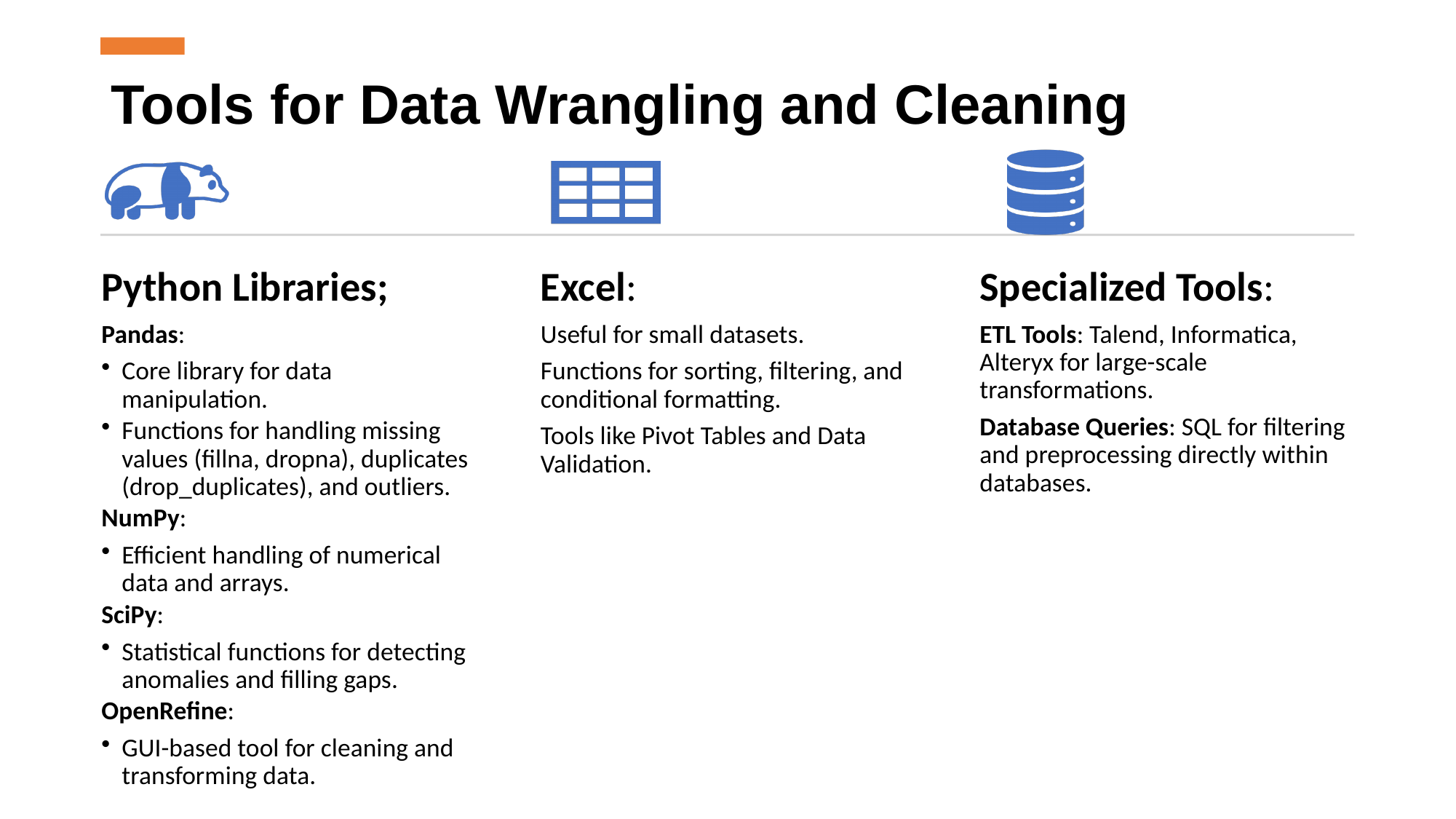

# Tools for Data Wrangling and Cleaning
Python Libraries;
Pandas:
Core library for data manipulation.
Functions for handling missing values (fillna, dropna), duplicates (drop_duplicates), and outliers.
NumPy:
Efficient handling of numerical data and arrays.
SciPy:
Statistical functions for detecting anomalies and filling gaps.
OpenRefine:
GUI-based tool for cleaning and transforming data.
Excel:
Useful for small datasets.
Functions for sorting, filtering, and conditional formatting.
Tools like Pivot Tables and Data Validation.
Specialized Tools:
ETL Tools: Talend, Informatica, Alteryx for large-scale transformations.
Database Queries: SQL for filtering and preprocessing directly within databases.